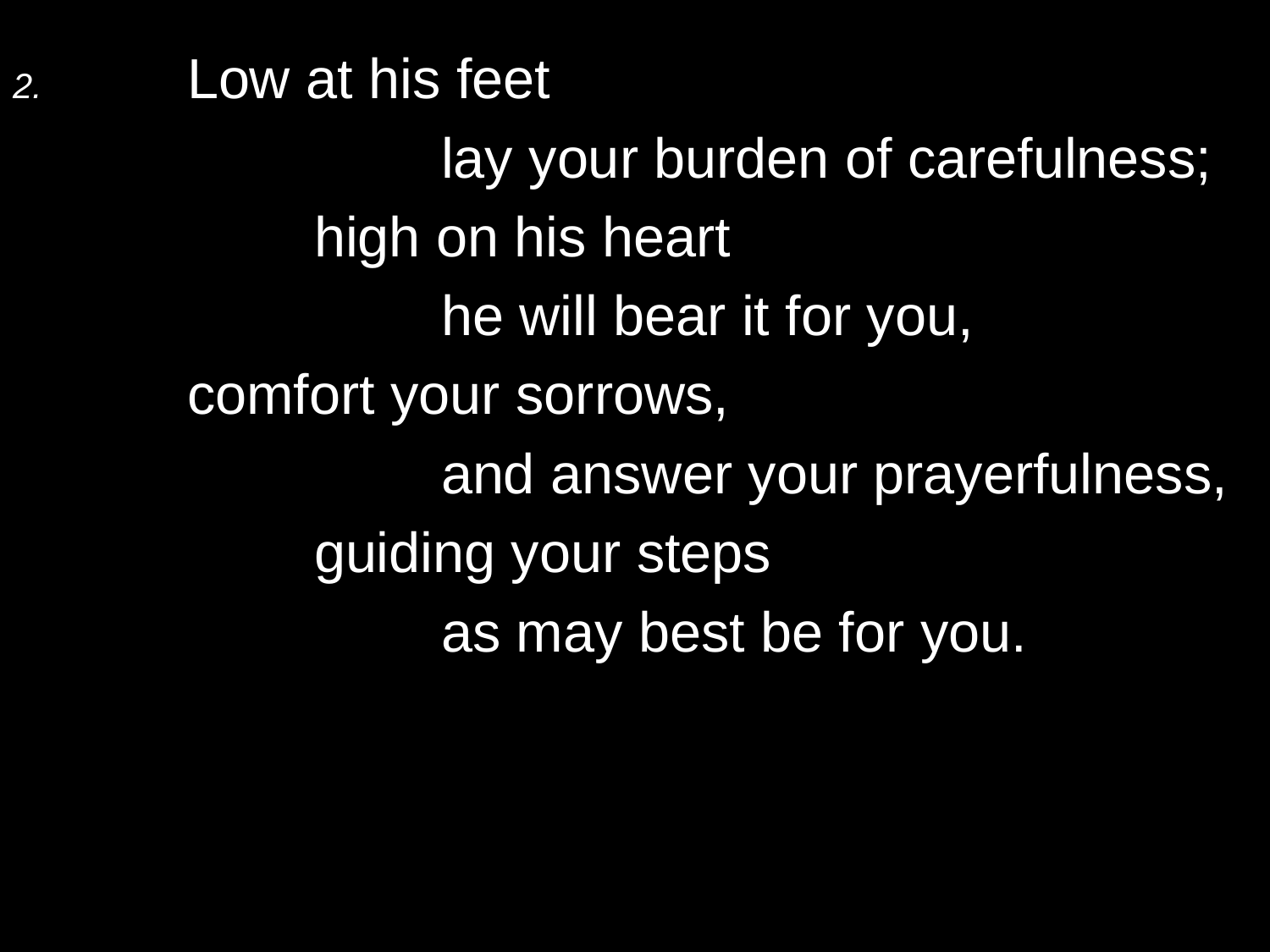

2.	Low at his feet
			lay your burden of carefulness;
		high on his heart
			he will bear it for you,
	comfort your sorrows,
			and answer your prayerfulness,
		guiding your steps
			as may best be for you.